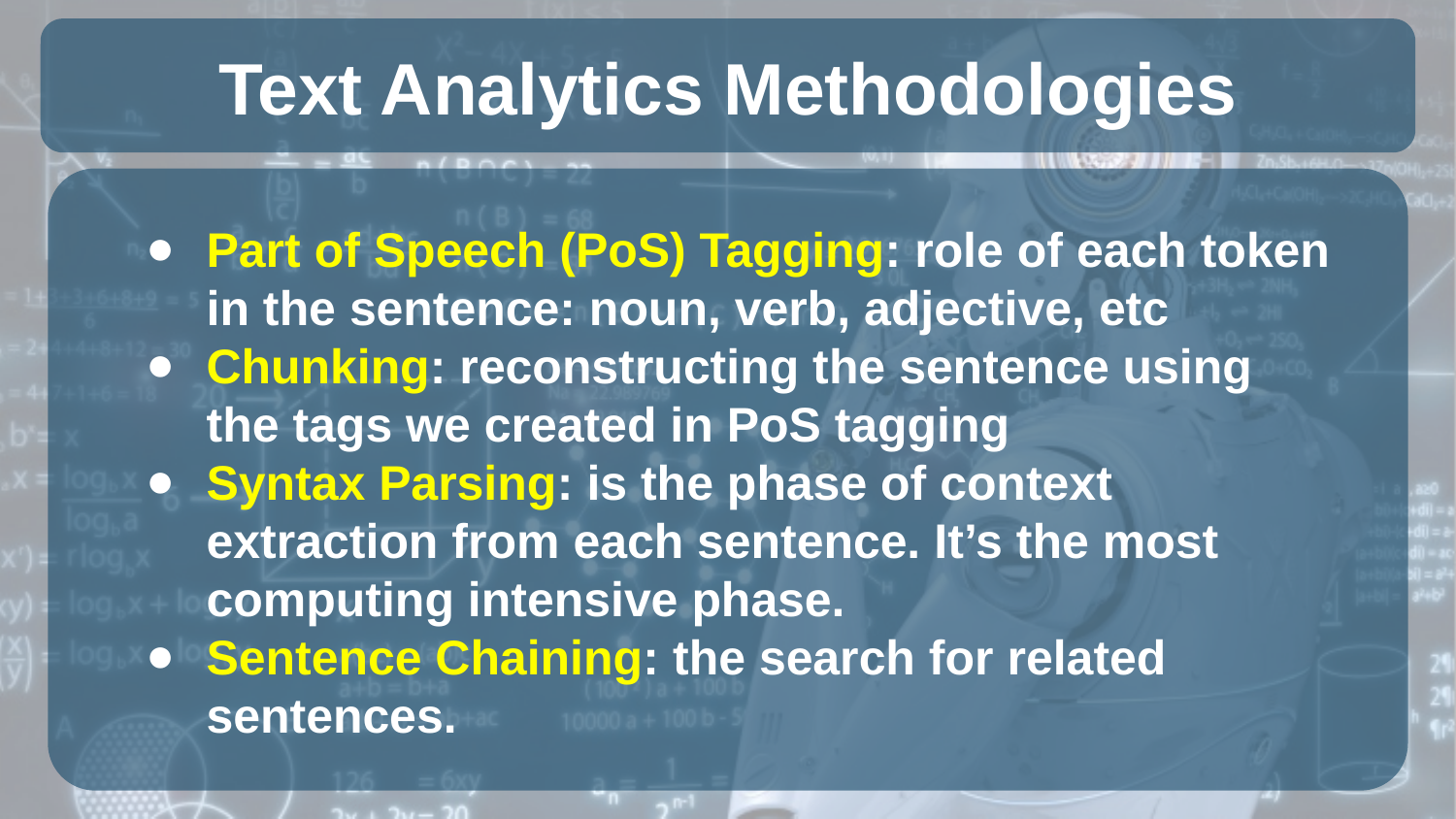

# Text Analytics Methodologies
Part of Speech (PoS) Tagging: role of each token in the sentence: noun, verb, adjective, etc
Chunking: reconstructing the sentence using the tags we created in PoS tagging
Syntax Parsing: is the phase of context extraction from each sentence. It’s the most computing intensive phase.
Sentence Chaining: the search for related sentences.